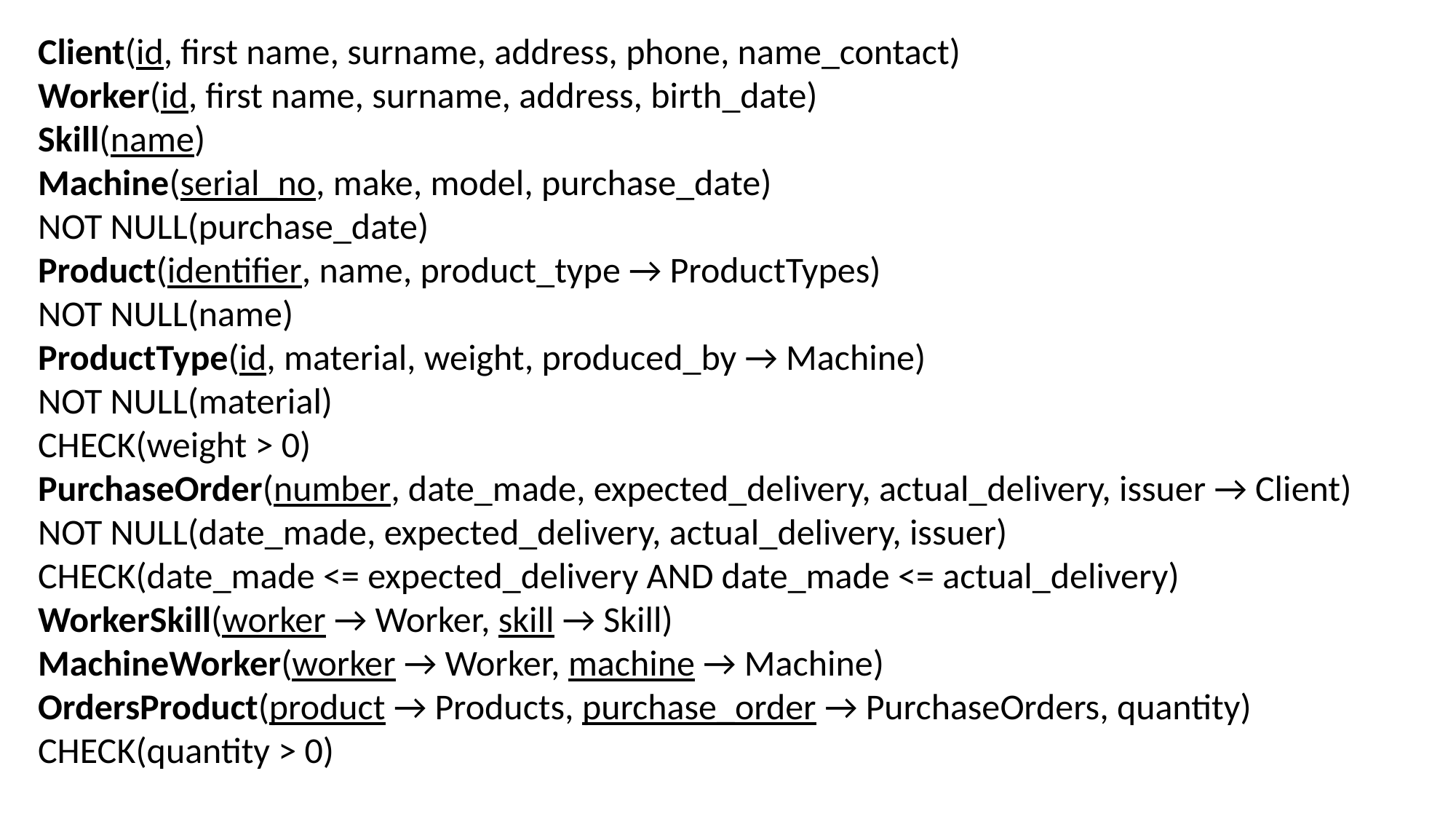

Client(id, first name, surname, address, phone, name_contact)
Worker(id, first name, surname, address, birth_date)
Skill(name)
Machine(serial_no, make, model, purchase_date)
NOT NULL(purchase_date)
Product(identifier, name, product_type → ProductTypes)
NOT NULL(name)
ProductType(id, material, weight, produced_by → Machine)
NOT NULL(material)
CHECK(weight > 0)
PurchaseOrder(number, date_made, expected_delivery, actual_delivery, issuer → Client)
NOT NULL(date_made, expected_delivery, actual_delivery, issuer)
CHECK(date_made <= expected_delivery AND date_made <= actual_delivery)
WorkerSkill(worker → Worker, skill → Skill)
MachineWorker(worker → Worker, machine → Machine)
OrdersProduct(product → Products, purchase_order → PurchaseOrders, quantity)
CHECK(quantity > 0)